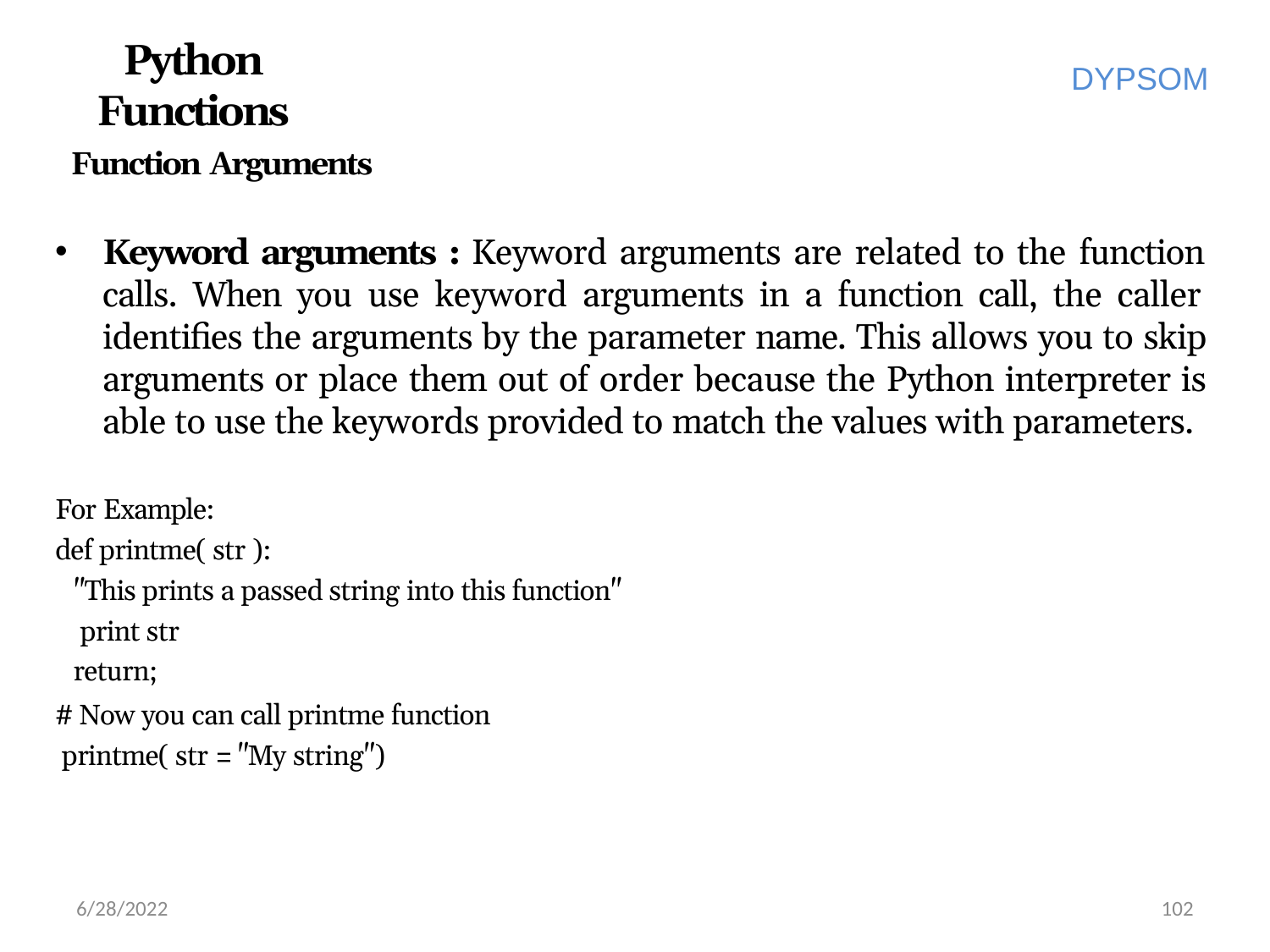

# Python Functions
DYPSOM
Function Arguments

Keyword arguments : Keyword arguments are related to the function  calls. When you use keyword arguments in a function call, the caller  identifies the arguments by the parameter name. This allows you to skip  arguments or place them out of order because the Python interpreter is  able to use the keywords provided to match the values with parameters.

For Example:
def printme( str ):
"This prints a passed string into this function"  print str
return;
# Now you can call printme function  printme( str = "My string")
6/28/2022
102